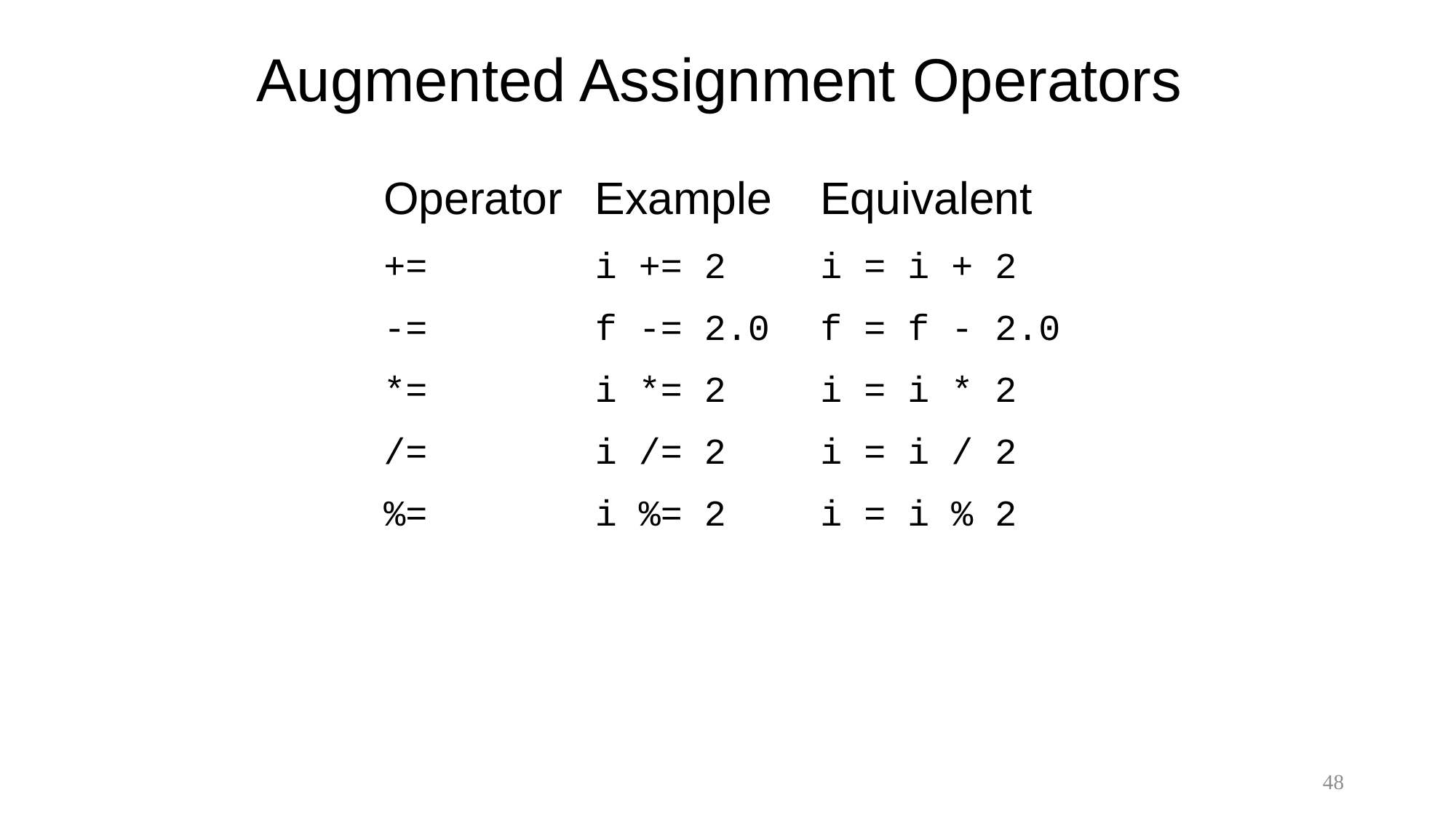

# Augmented Assignment Operators
Operator	Example	Equivalent
+=	i += 2	i = i + 2
-=	f -= 2.0	f = f - 2.0
*=	i *= 2	i = i * 2
/=	i /= 2	i = i / 2
%=	i %= 2	i = i % 2
48